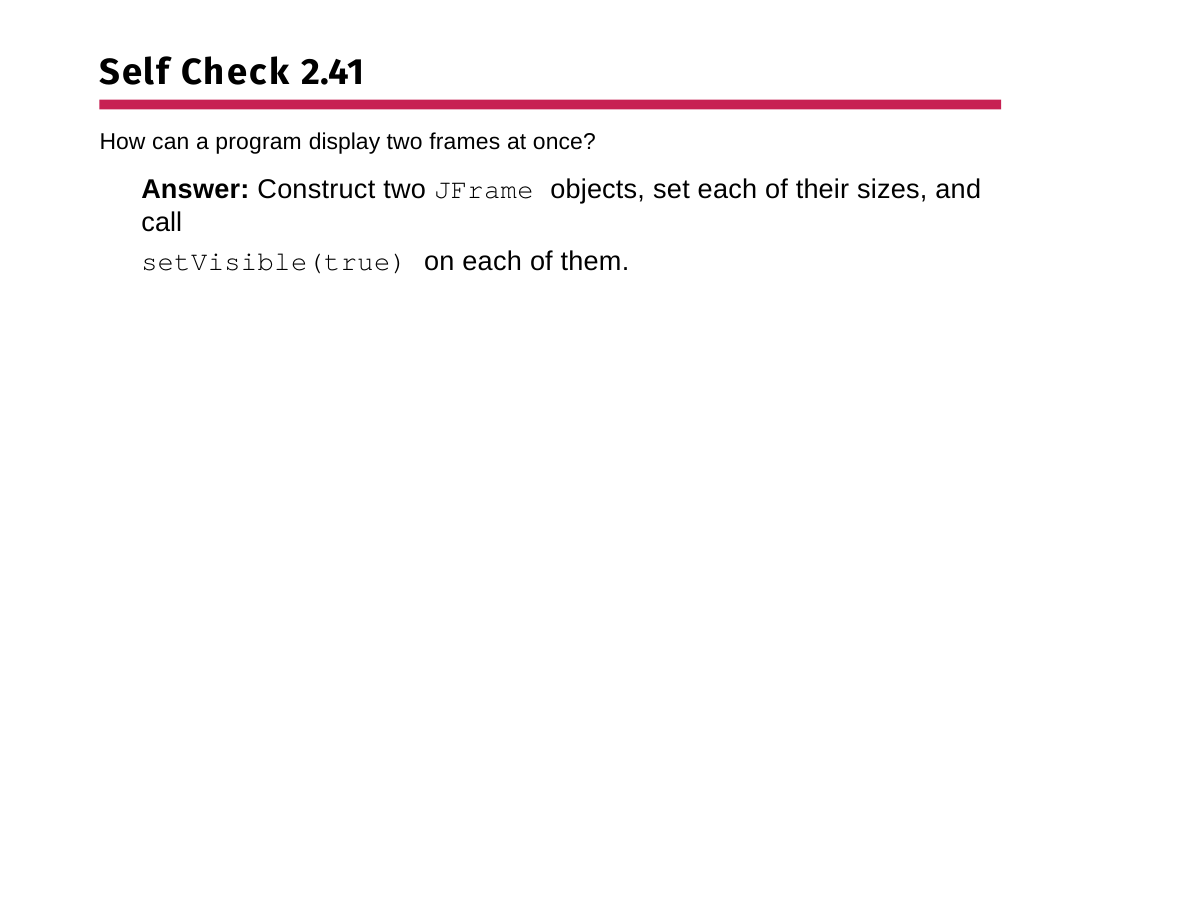

# Self Check 2.41

How can a program display two frames at once?
Answer: Construct two JFrame objects, set each of their sizes, and call
setVisible(true) on each of them.